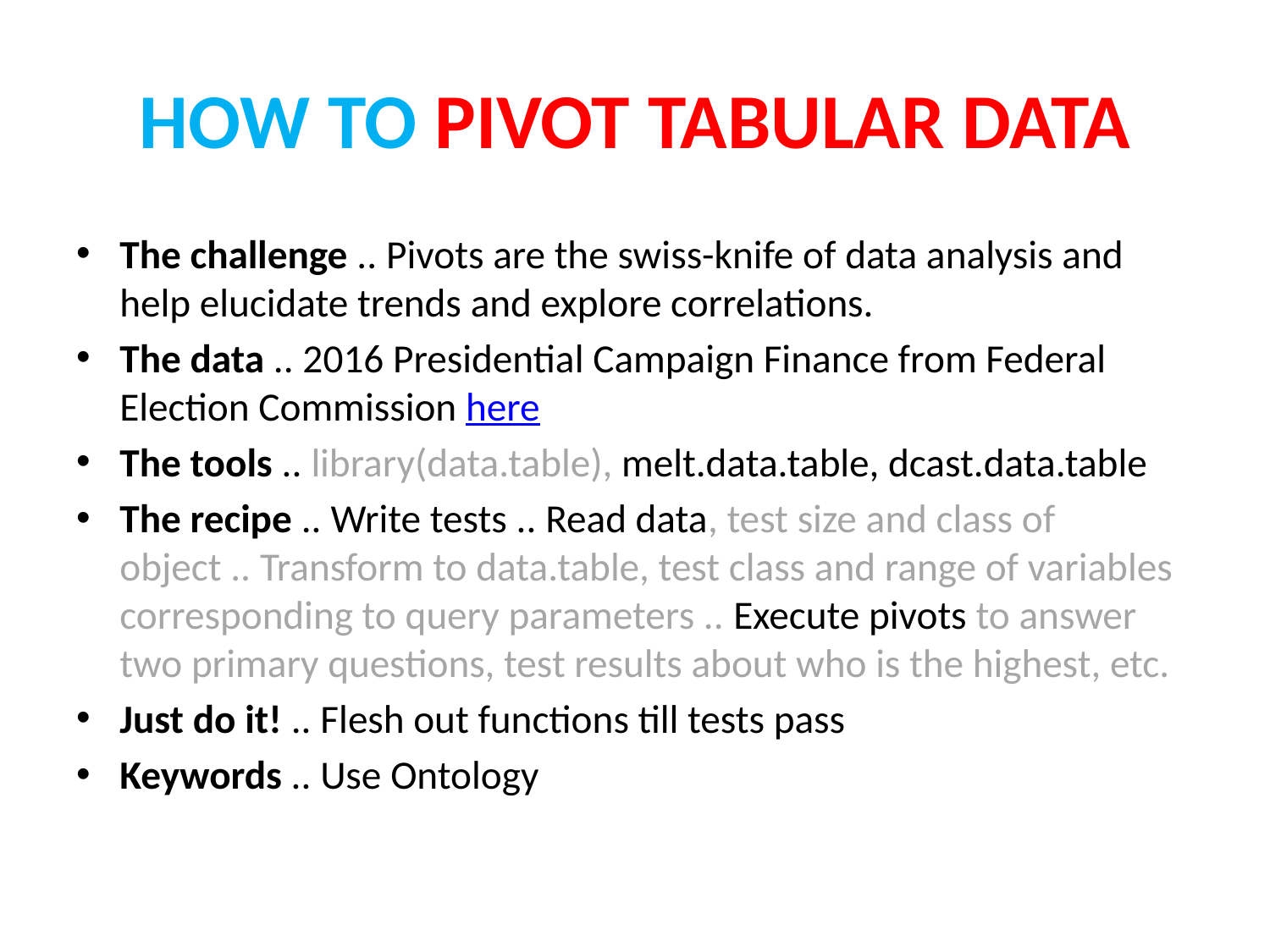

# HOW TO PIVOT TABULAR DATA
The challenge .. Pivots are the swiss-knife of data analysis and help elucidate trends and explore correlations.
The data .. 2016 Presidential Campaign Finance from Federal Election Commission here
The tools .. library(data.table), melt.data.table, dcast.data.table
The recipe .. Write tests .. Read data, test size and class of object .. Transform to data.table, test class and range of variables corresponding to query parameters .. Execute pivots to answer two primary questions, test results about who is the highest, etc.
Just do it! .. Flesh out functions till tests pass
Keywords .. Use Ontology